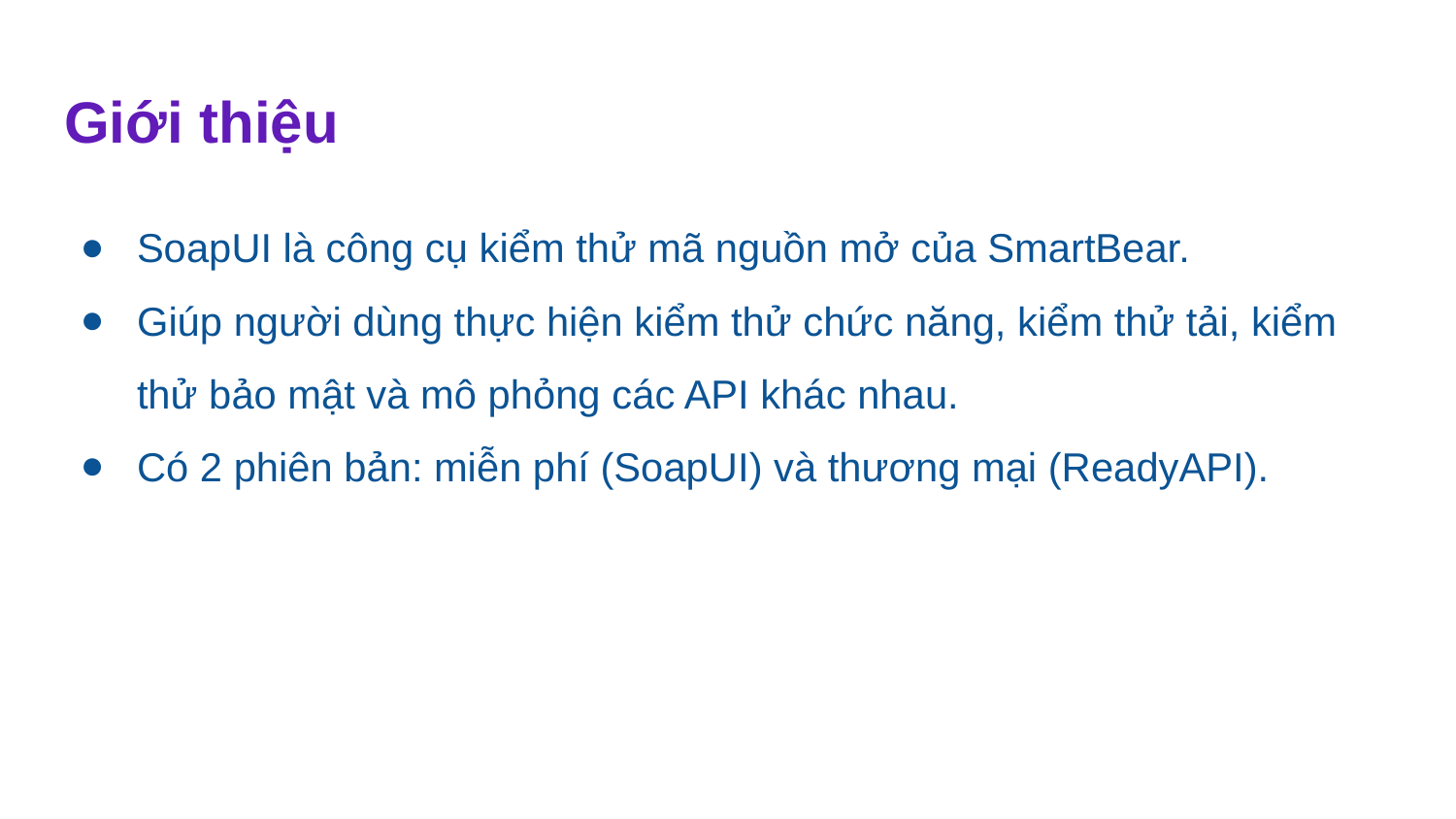

# Giới thiệu
SoapUI là công cụ kiểm thử mã nguồn mở của SmartBear.
Giúp người dùng thực hiện kiểm thử chức năng, kiểm thử tải, kiểm thử bảo mật và mô phỏng các API khác nhau.
Có 2 phiên bản: miễn phí (SoapUI) và thương mại (ReadyAPI).